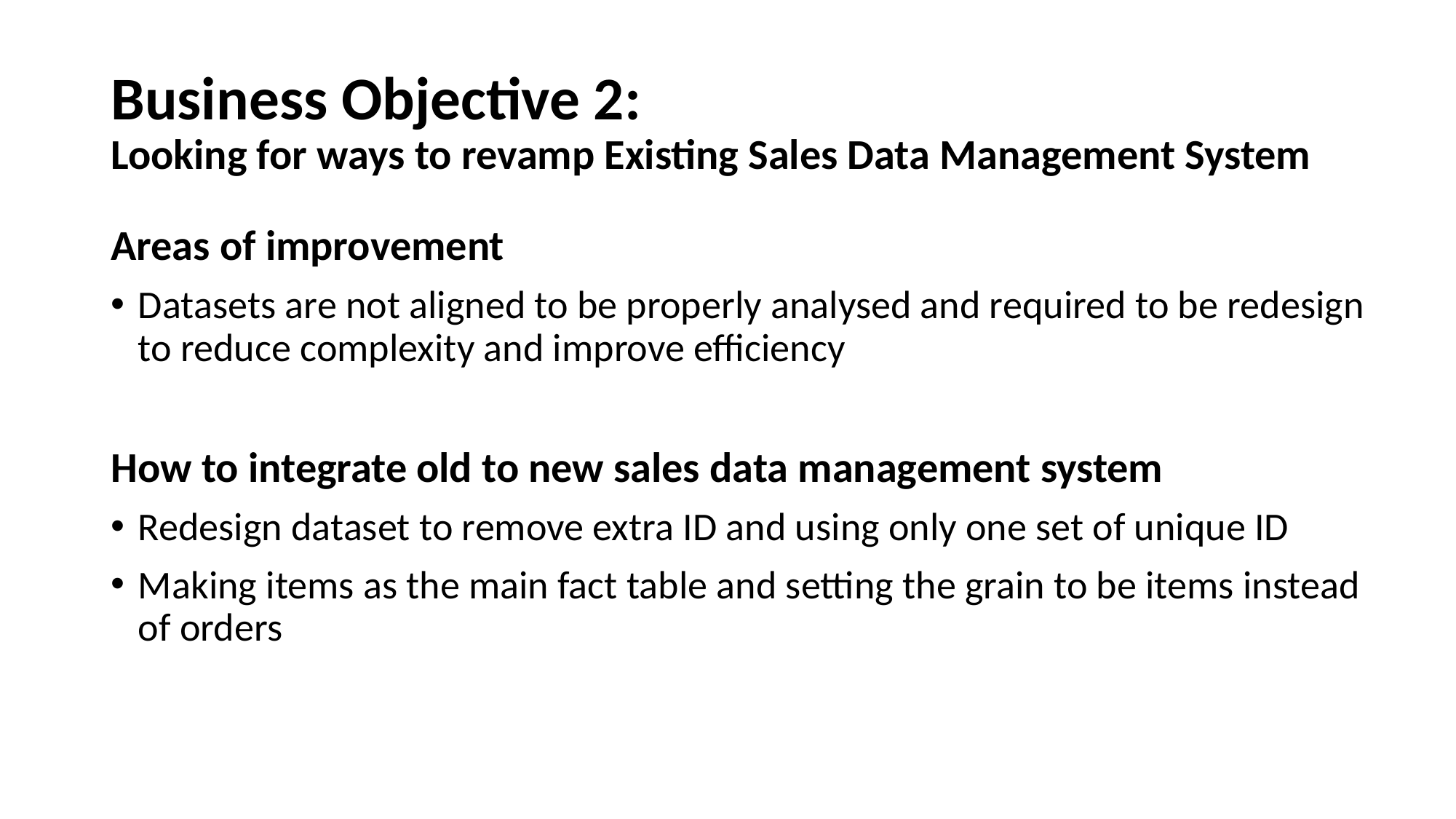

# Business Objective 2: Looking for ways to revamp Existing Sales Data Management System
Areas of improvement
Datasets are not aligned to be properly analysed and required to be redesign to reduce complexity and improve efficiency

How to integrate old to new sales data management system
Redesign dataset to remove extra ID and using only one set of unique ID
Making items as the main fact table and setting the grain to be items instead of orders